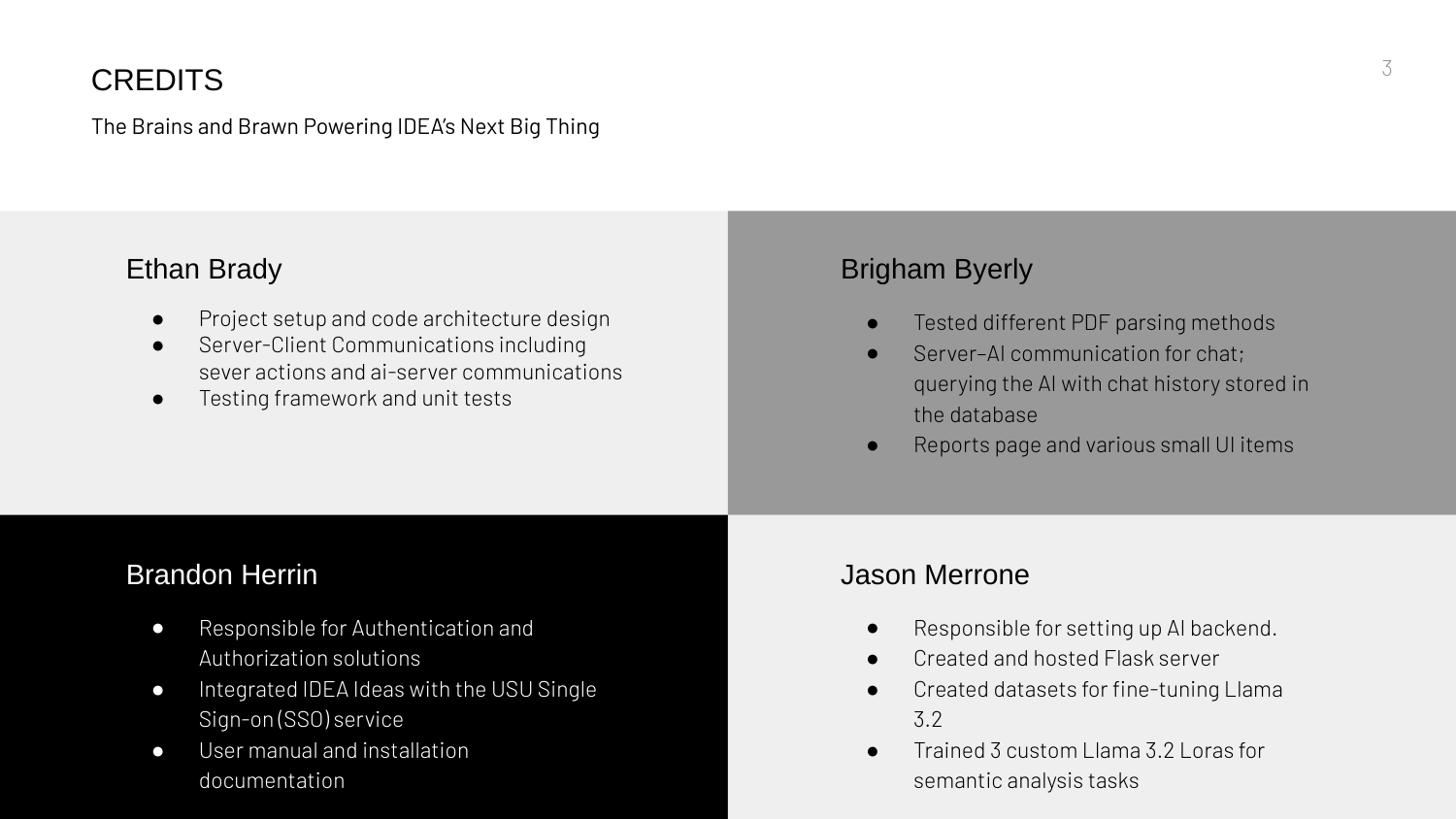

3
CREDITS
The Brains and Brawn Powering IDEA’s Next Big Thing
Ethan Brady
Brigham Byerly
Project setup and code architecture design
Server-Client Communications including sever actions and ai-server communications
Testing framework and unit tests

Tested different PDF parsing methods
Server–AI communication for chat; querying the AI with chat history stored in the database
Reports page and various small UI items

Brandon Herrin
Jason Merrone
Responsible for Authentication and Authorization solutions
Integrated IDEA Ideas with the USU Single Sign-on (SSO) service
User manual and installation documentation

Responsible for setting up AI backend.
Created and hosted Flask server
Created datasets for fine-tuning Llama 3.2
Trained 3 custom Llama 3.2 Loras for semantic analysis tasks